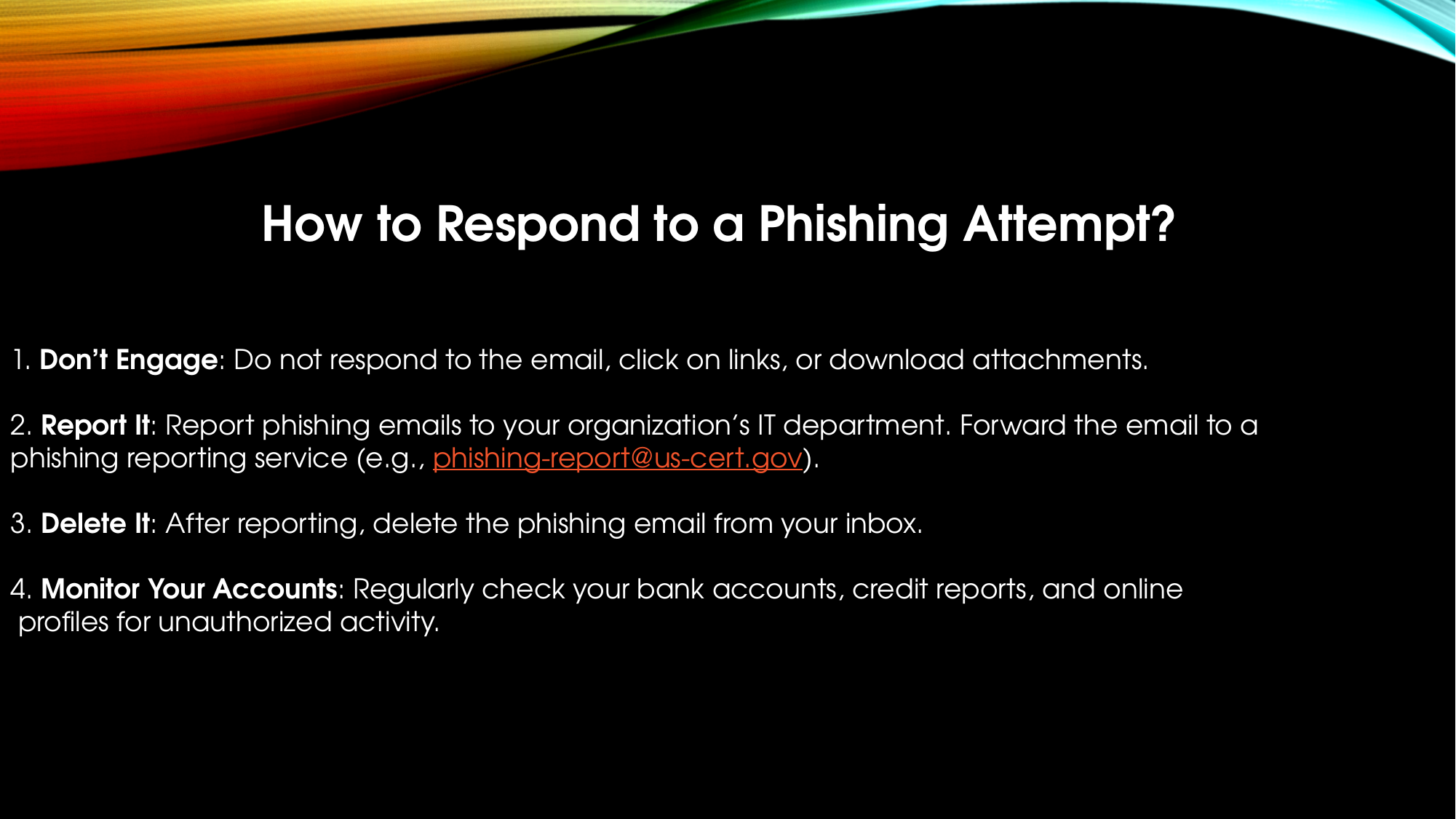

How to Respond to a Phishing Attempt?

1. Don’t Engage: Do not respond to the email, click on links, or download attachments.

2. Report It: Report phishing emails to your organization’s IT department. Forward the email to a             phishing reporting service (e.g., phishing-report@us-cert.gov).

3. Delete It: After reporting, delete the phishing email from your inbox.

4. Monitor Your Accounts: Regularly check your bank accounts, credit reports, and online                                 profiles for unauthorized activity.